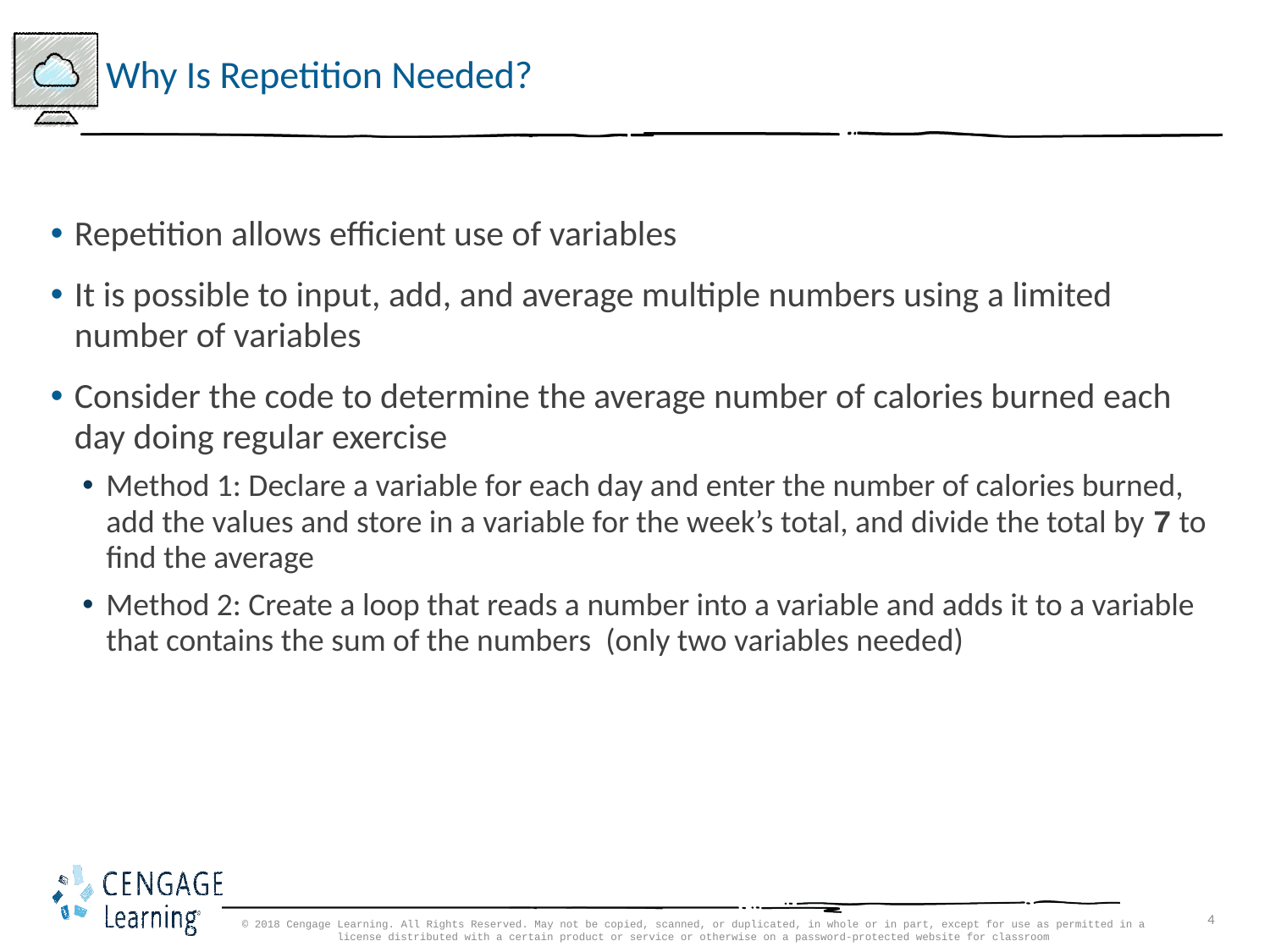

# Why Is Repetition Needed?
Repetition allows efficient use of variables
It is possible to input, add, and average multiple numbers using a limited number of variables
Consider the code to determine the average number of calories burned each day doing regular exercise
Method 1: Declare a variable for each day and enter the number of calories burned, add the values and store in a variable for the week’s total, and divide the total by 7 to find the average
Method 2: Create a loop that reads a number into a variable and adds it to a variable that contains the sum of the numbers  (only two variables needed)
© 2018 Cengage Learning. All Rights Reserved. May not be copied, scanned, or duplicated, in whole or in part, except for use as permitted in a license distributed with a certain product or service or otherwise on a password-protected website for classroom